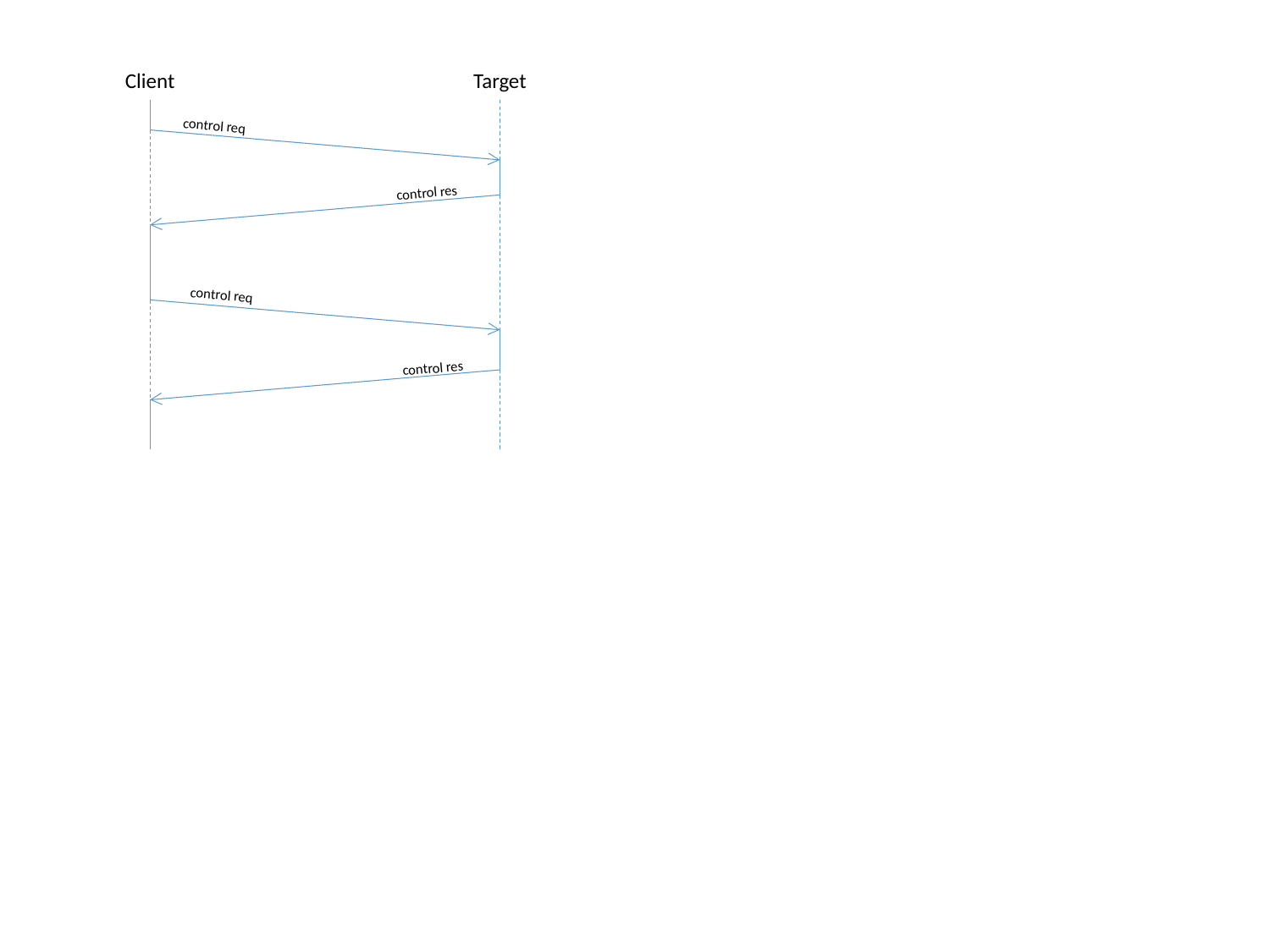

Target
Client
control req
control res
control req
control res